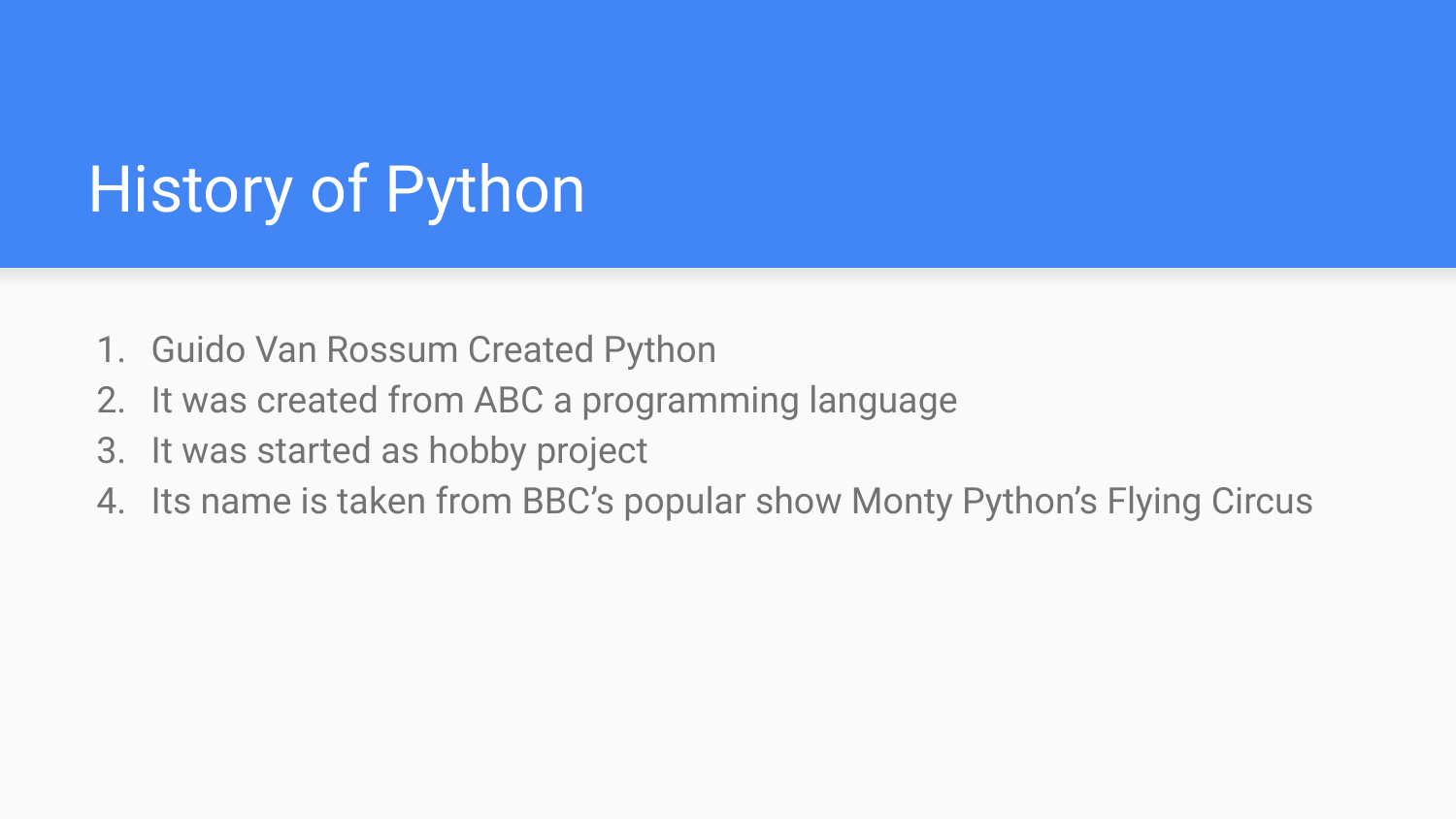

# History of Python
Guido Van Rossum Created Python
It was created from ABC a programming language
It was started as hobby project
Its name is taken from BBC’s popular show Monty Python’s Flying Circus